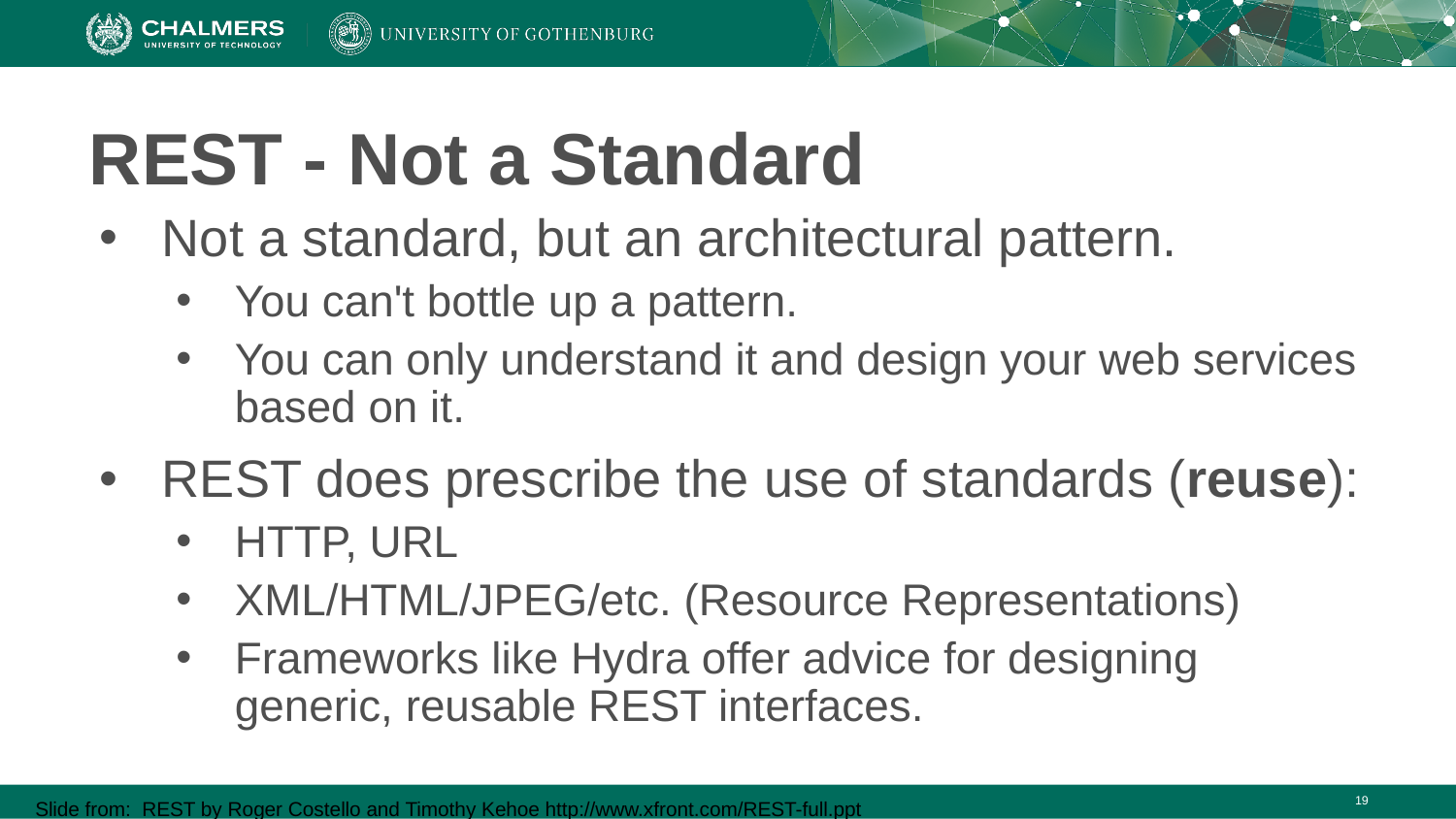

# REST - Not a Standard
Not a standard, but an architectural pattern.
You can't bottle up a pattern.
You can only understand it and design your web services based on it.
REST does prescribe the use of standards (reuse):
HTTP, URL
XML/HTML/JPEG/etc. (Resource Representations)
Frameworks like Hydra offer advice for designing generic, reusable REST interfaces.
Slide from:  REST by Roger Costello and Timothy Kehoe http://www.xfront.com/REST-full.ppt

19